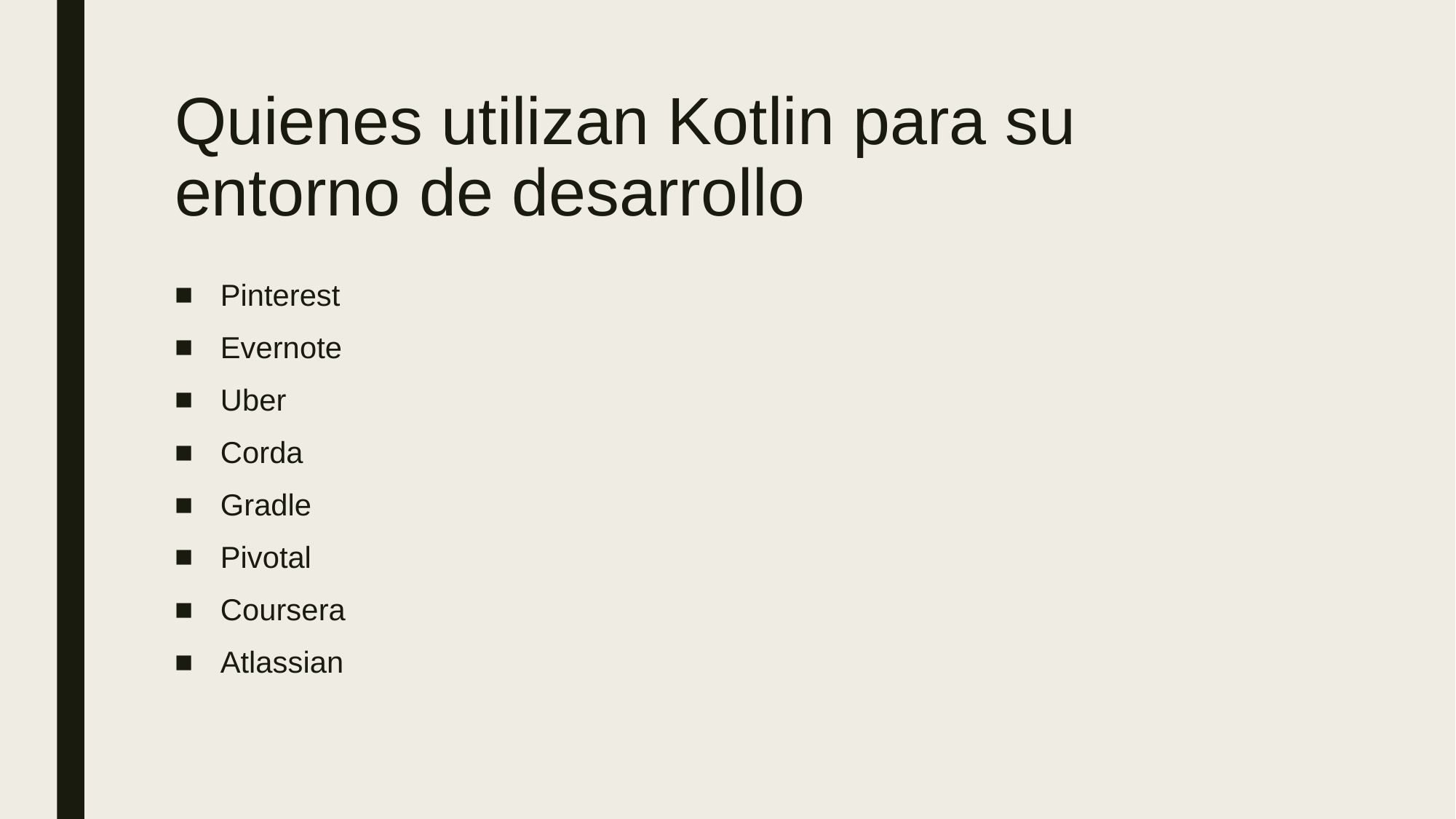

# Quienes utilizan Kotlin para su entorno de desarrollo
Pinterest
Evernote
Uber
Corda
Gradle
Pivotal
Coursera
Atlassian